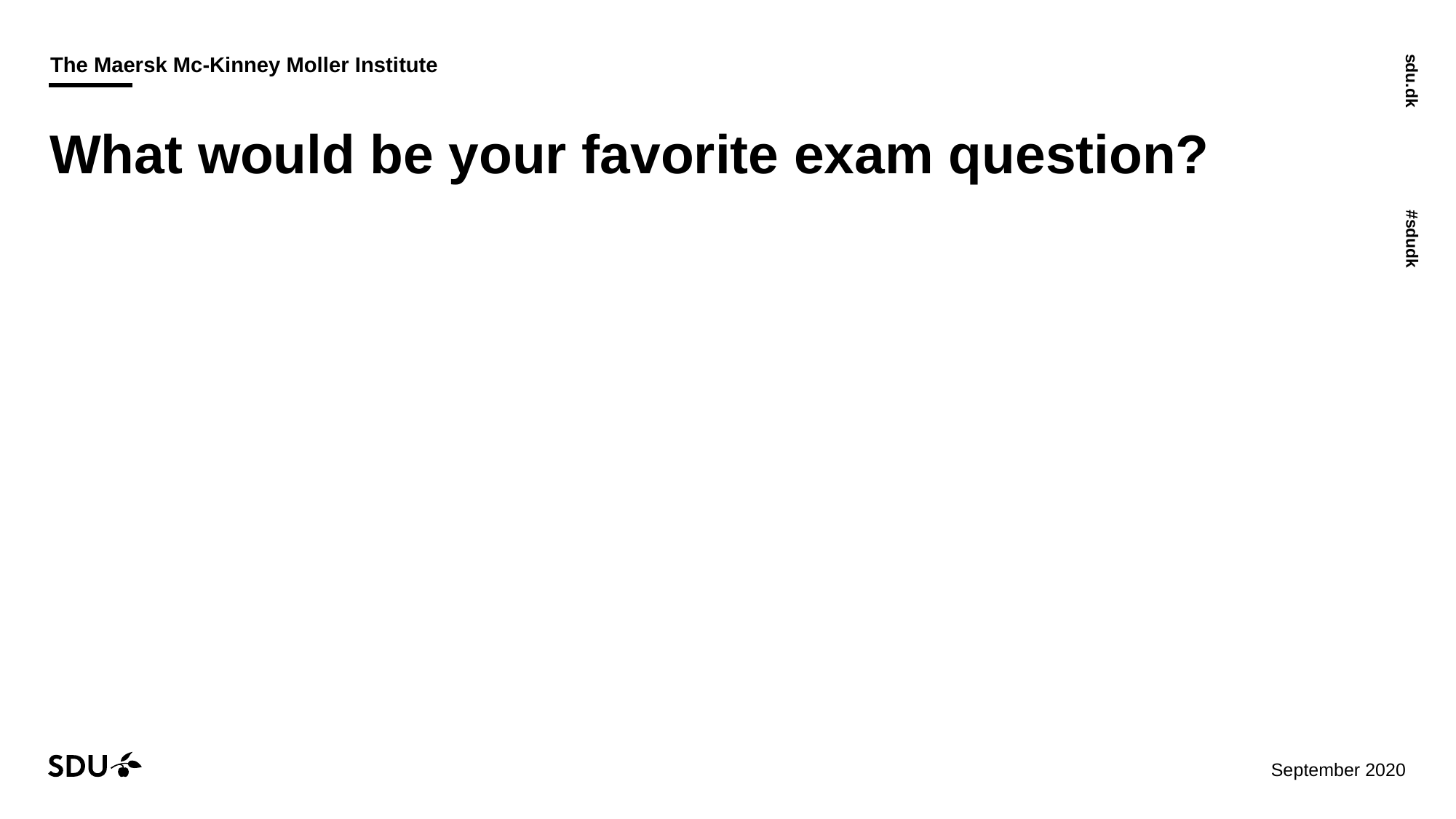

# What would be your favorite exam question?

08/12/2020
36